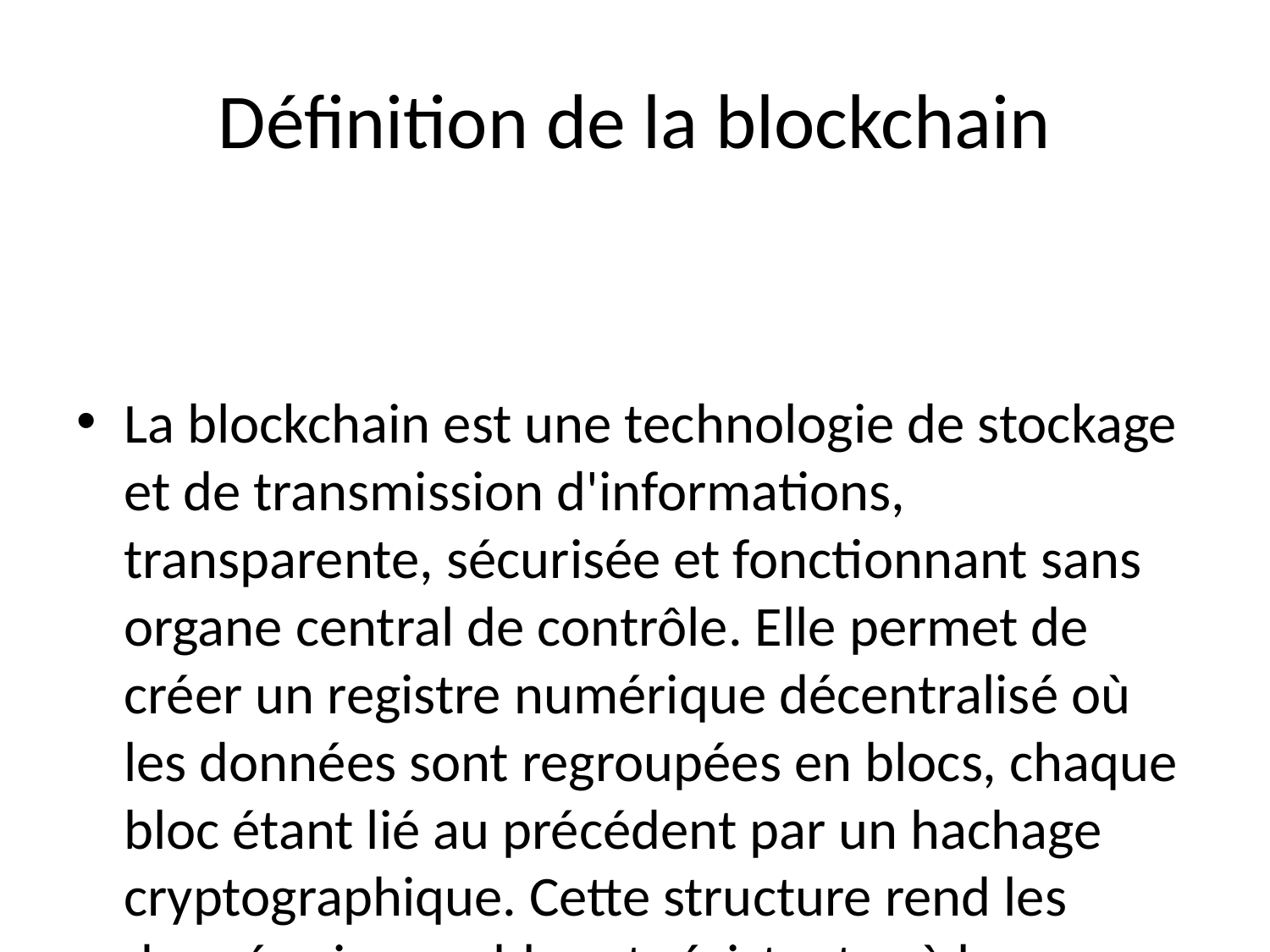

# Définition de la blockchain

La blockchain est une technologie de stockage et de transmission d'informations, transparente, sécurisée et fonctionnant sans organe central de contrôle. Elle permet de créer un registre numérique décentralisé où les données sont regroupées en blocs, chaque bloc étant lié au précédent par un hachage cryptographique. Cette structure rend les données immuables et résistantes à la falsification.